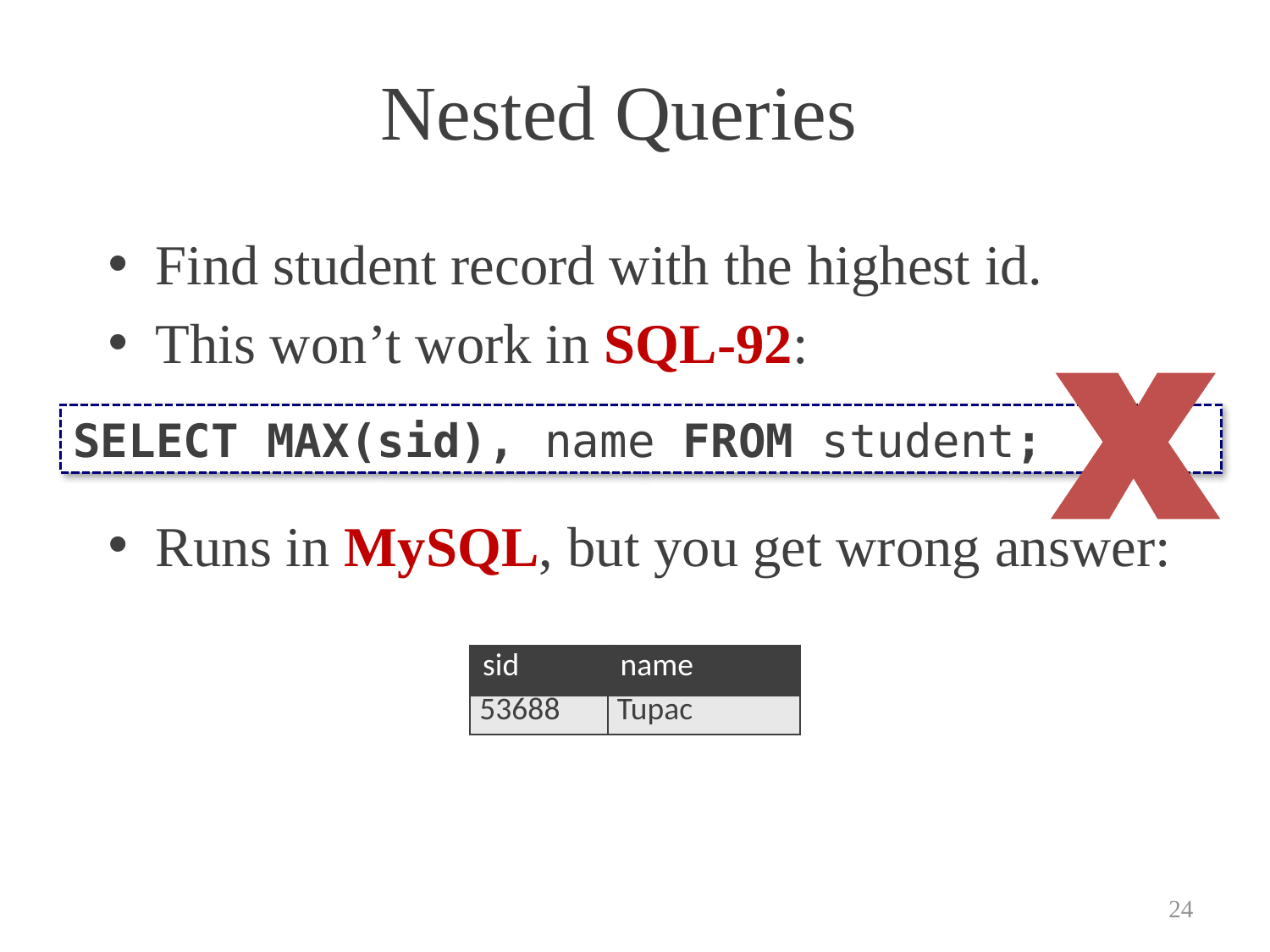

# Nested Queries
Find student record with the highest id.
This won’t work in SQL-92:

Runs in MySQL, but you get wrong answer:
X
SELECT MAX(sid), name FROM student;
| sid | name |
| --- | --- |
| 53688 | Tupac |

24